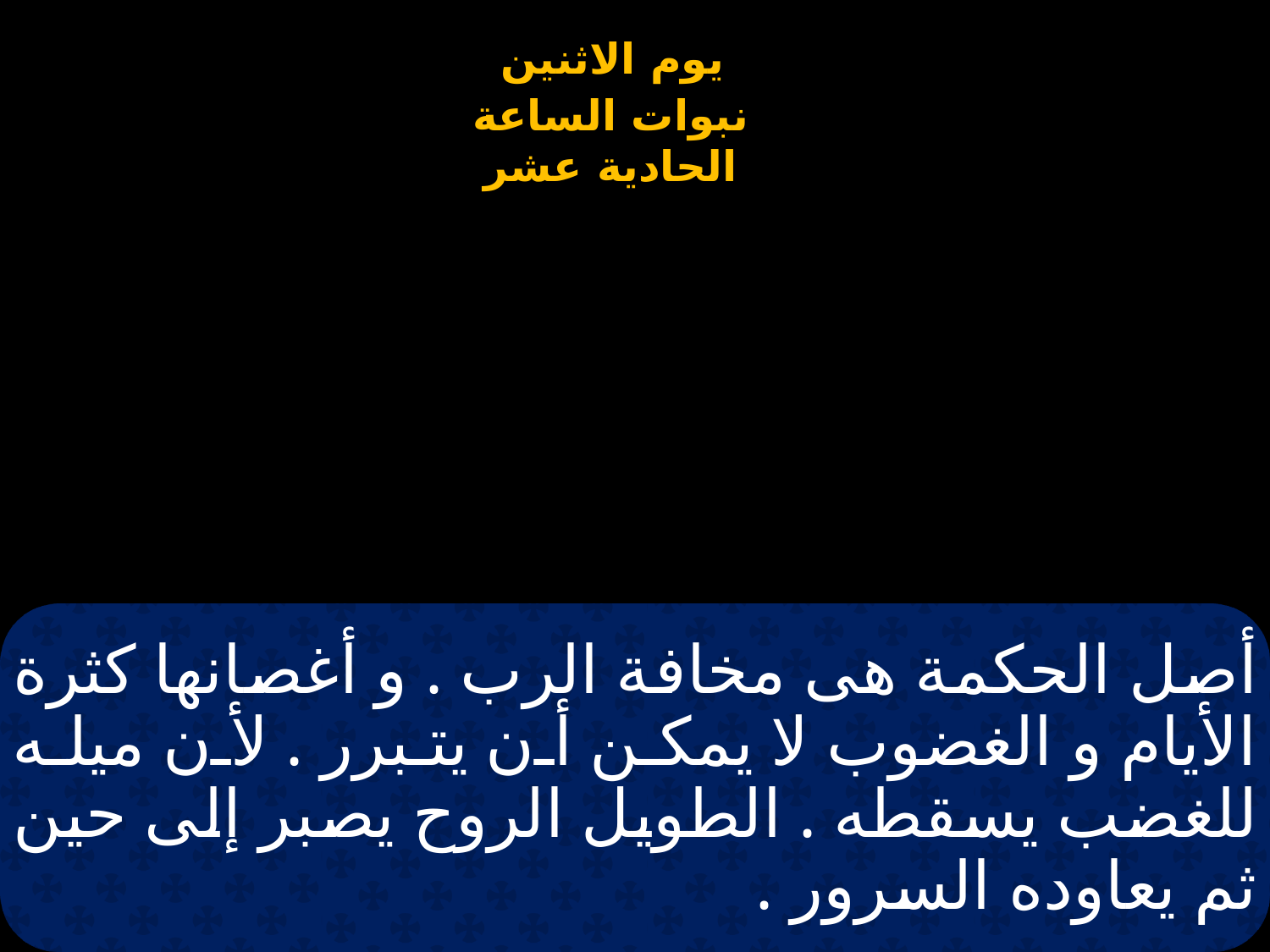

# أصل الحكمة هى مخافة الرب . و أغصانها كثرة الأيام و الغضوب لا يمكن أن يتبرر . لأن ميله للغضب يسقطه . الطويل الروح يصبر إلى حين ثم يعاوده السرور .